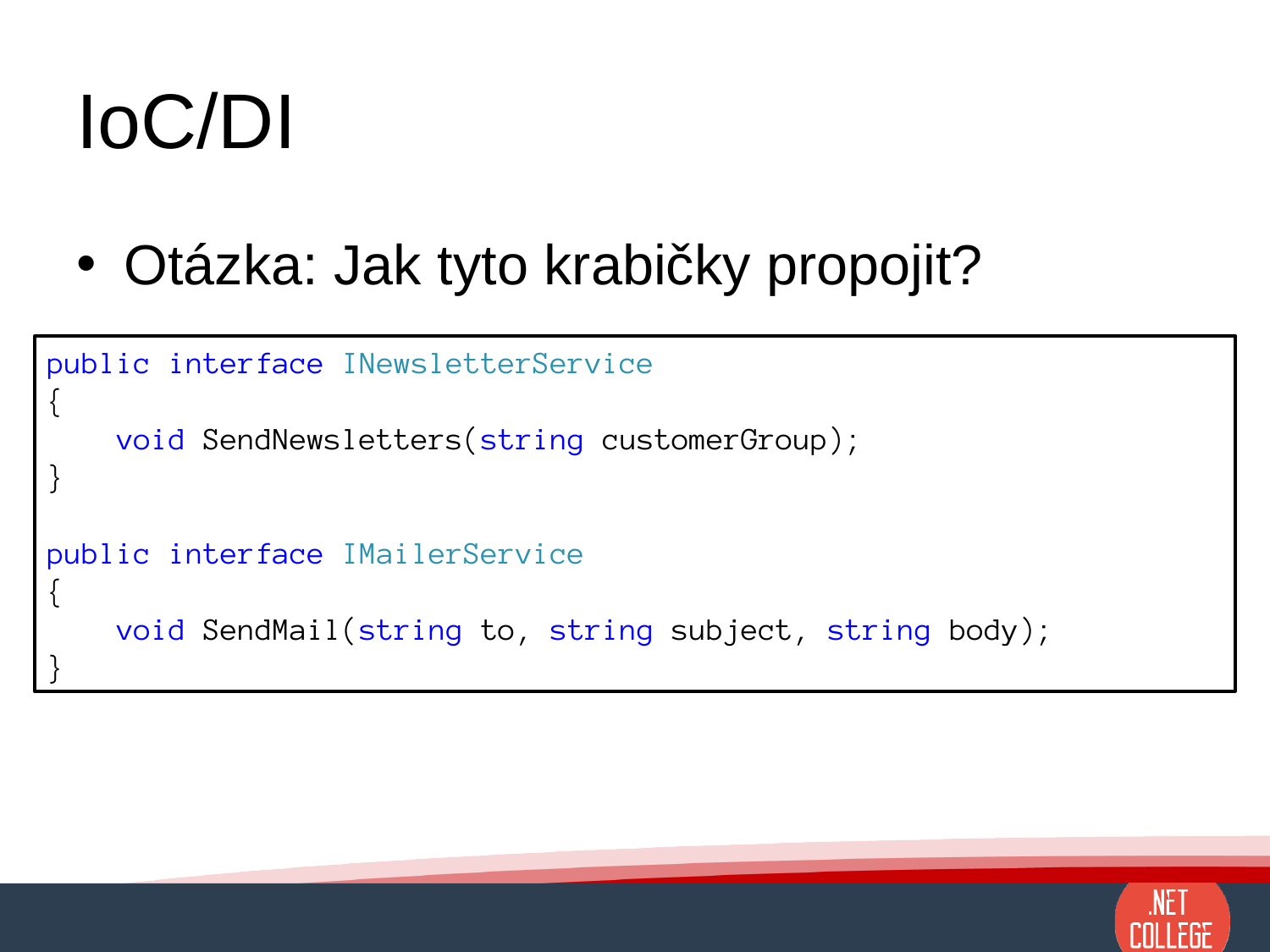

# IoC/DI
Otázka: Jak tyto krabičky propojit?
public interface INewsletterService
{
    void SendNewsletters(string customerGroup);
}

public interface IMailerService
{
    void SendMail(string to, string subject, string body);
}